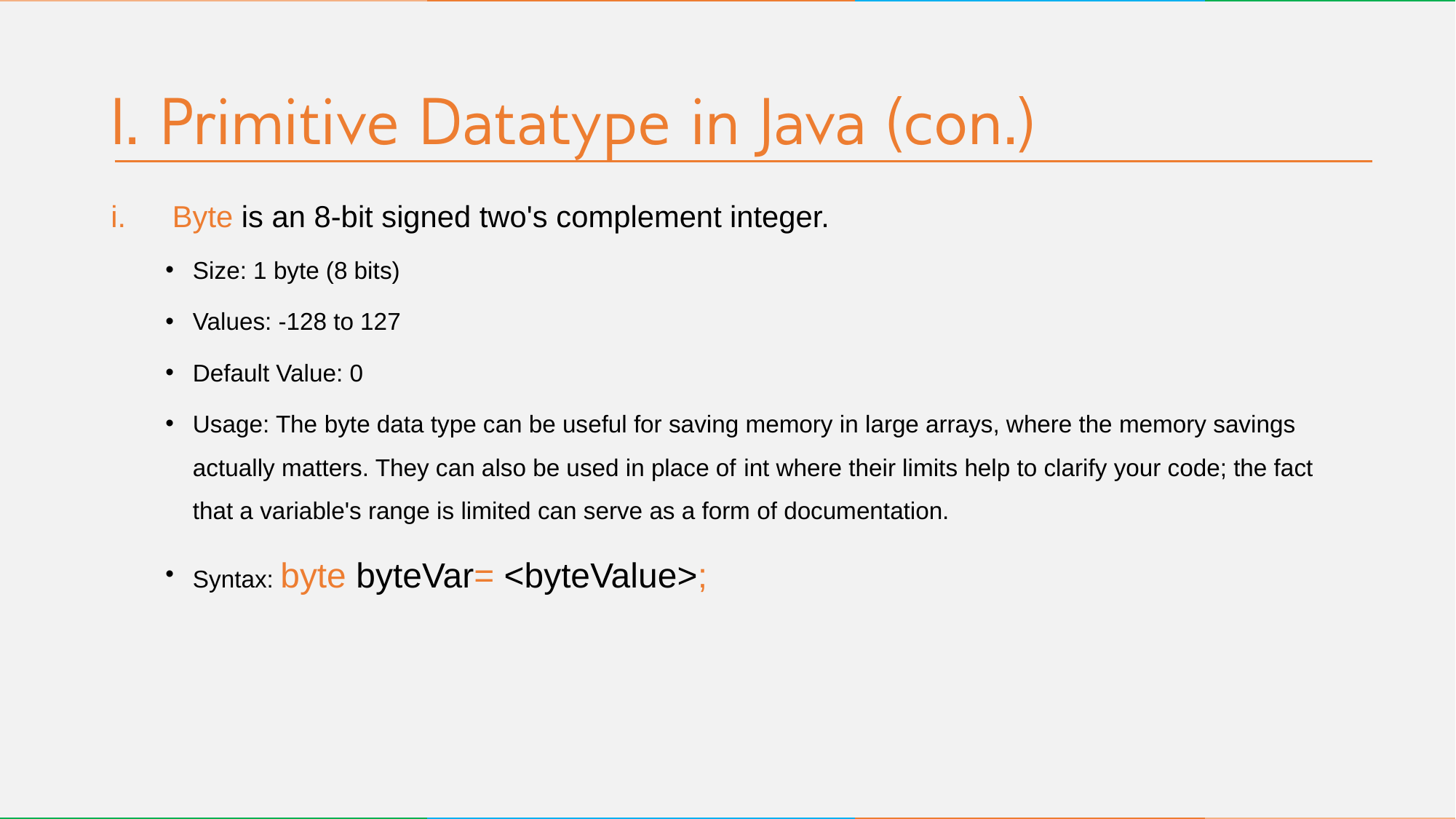

# I. Primitive Datatype in Java (con.)
Byte is an 8-bit signed two's complement integer.
Size: 1 byte (8 bits)
Values: -128 to 127
Default Value: 0
Usage: The byte data type can be useful for saving memory in large arrays, where the memory savings actually matters. They can also be used in place of int where their limits help to clarify your code; the fact that a variable's range is limited can serve as a form of documentation.
Syntax: byte byteVar= <byteValue>;